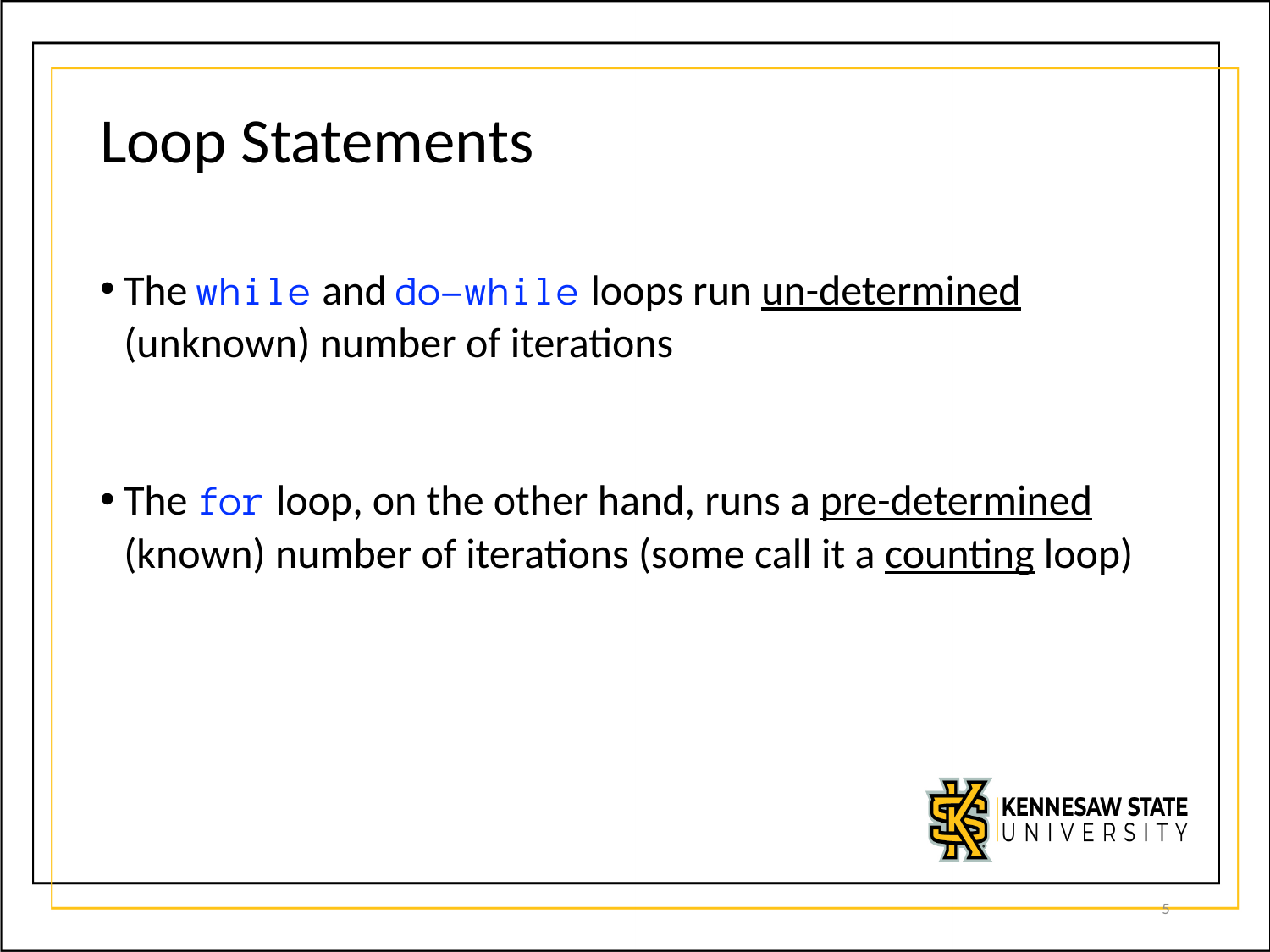

# Loop Statements
The while and do-while loops run un-determined (unknown) number of iterations

The for loop, on the other hand, runs a pre-determined (known) number of iterations (some call it a counting loop)
5